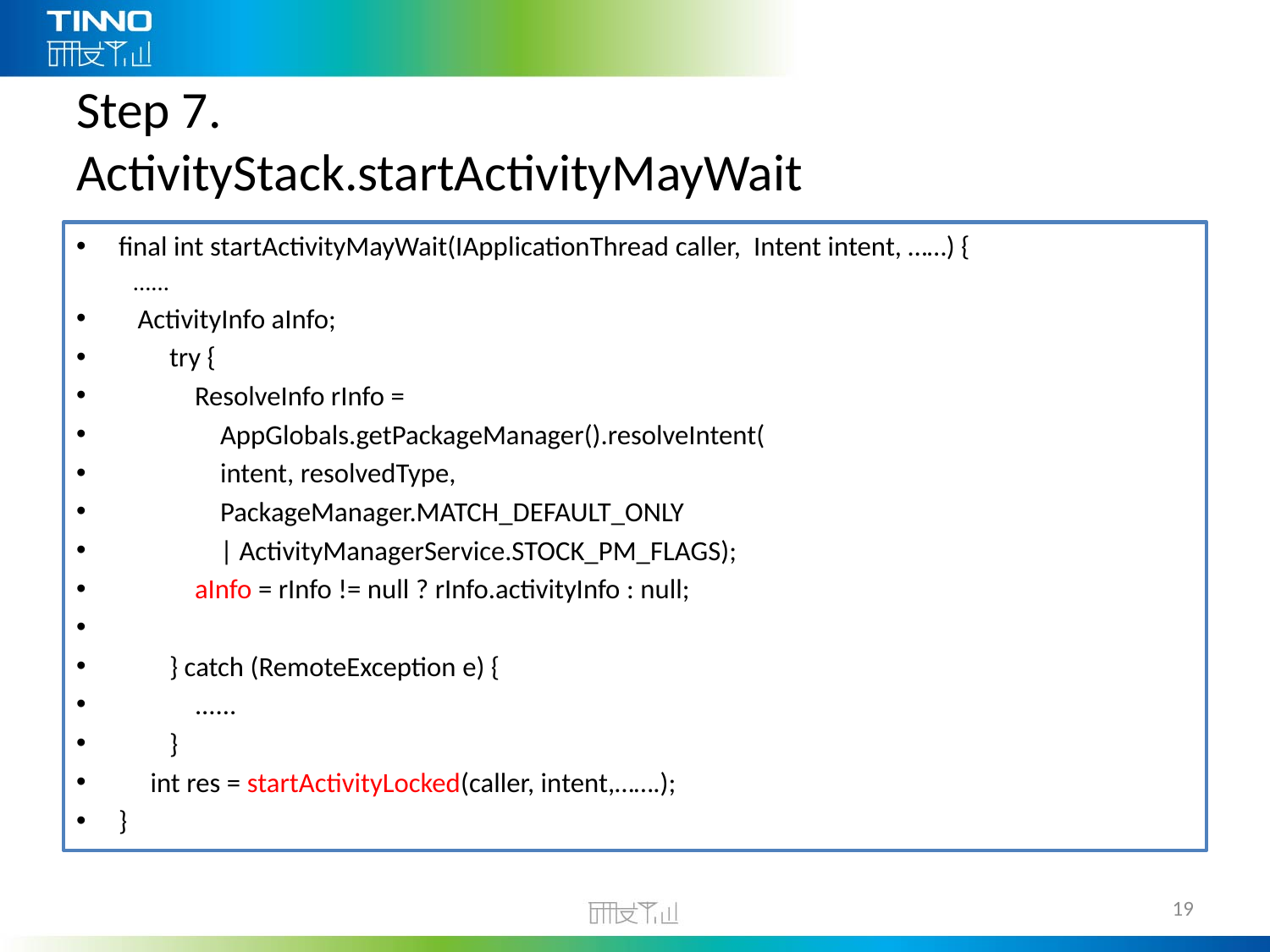

# Step 7.  ActivityStack.startActivityMayWait
final int startActivityMayWait(IApplicationThread caller,  Intent intent, ……) {
......
   ActivityInfo aInfo;
        try {
            ResolveInfo rInfo =
                AppGlobals.getPackageManager().resolveIntent(
                intent, resolvedType,
                PackageManager.MATCH_DEFAULT_ONLY
                | ActivityManagerService.STOCK_PM_FLAGS);
            aInfo = rInfo != null ? rInfo.activityInfo : null;

        } catch (RemoteException e) {
            ......
        }
     int res = startActivityLocked(caller, intent,…….);
}

19